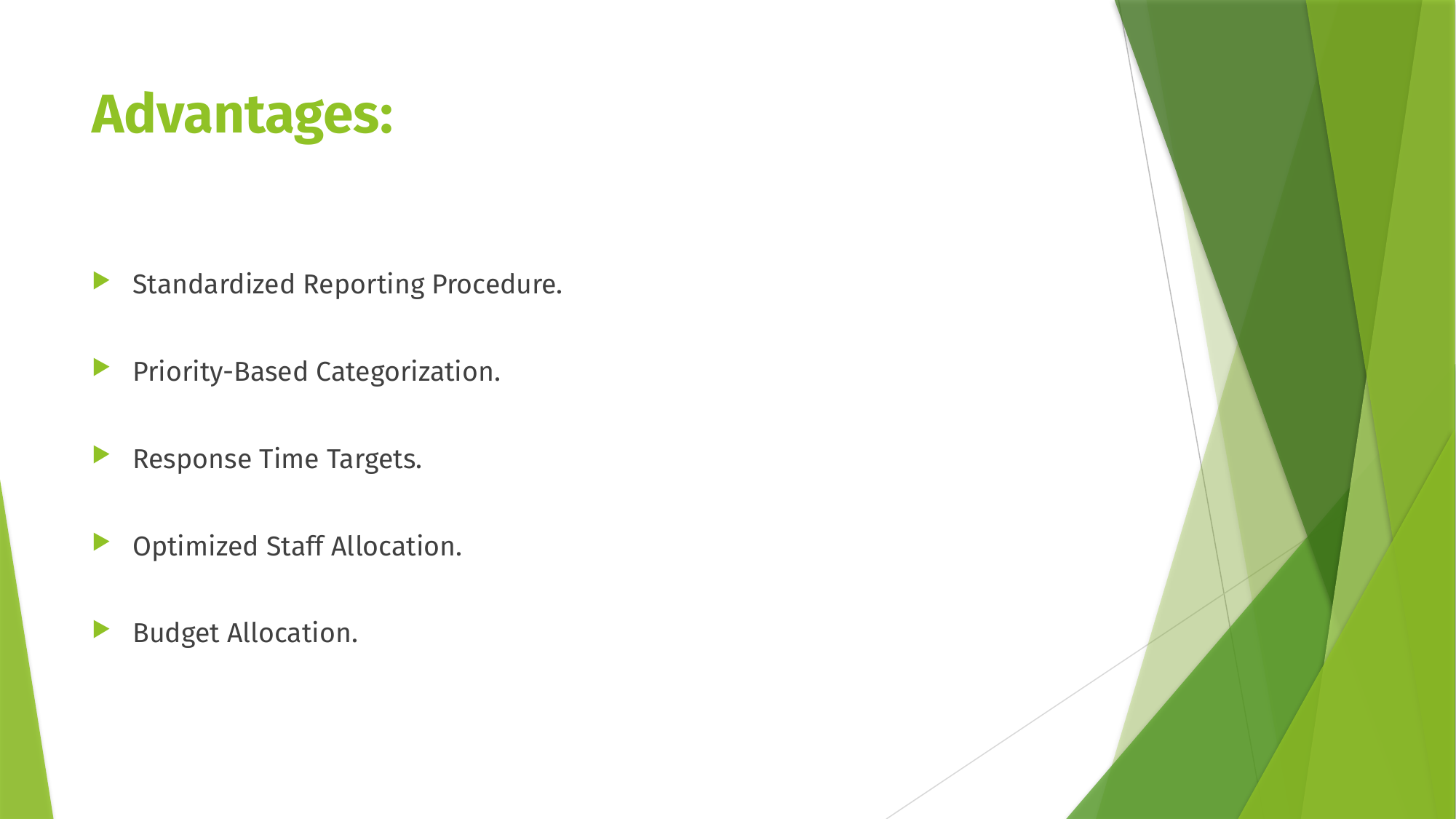

# Advantages:
Standardized Reporting Procedure.

Priority-Based Categorization.

Response Time Targets.

Optimized Staff Allocation.

Budget Allocation.